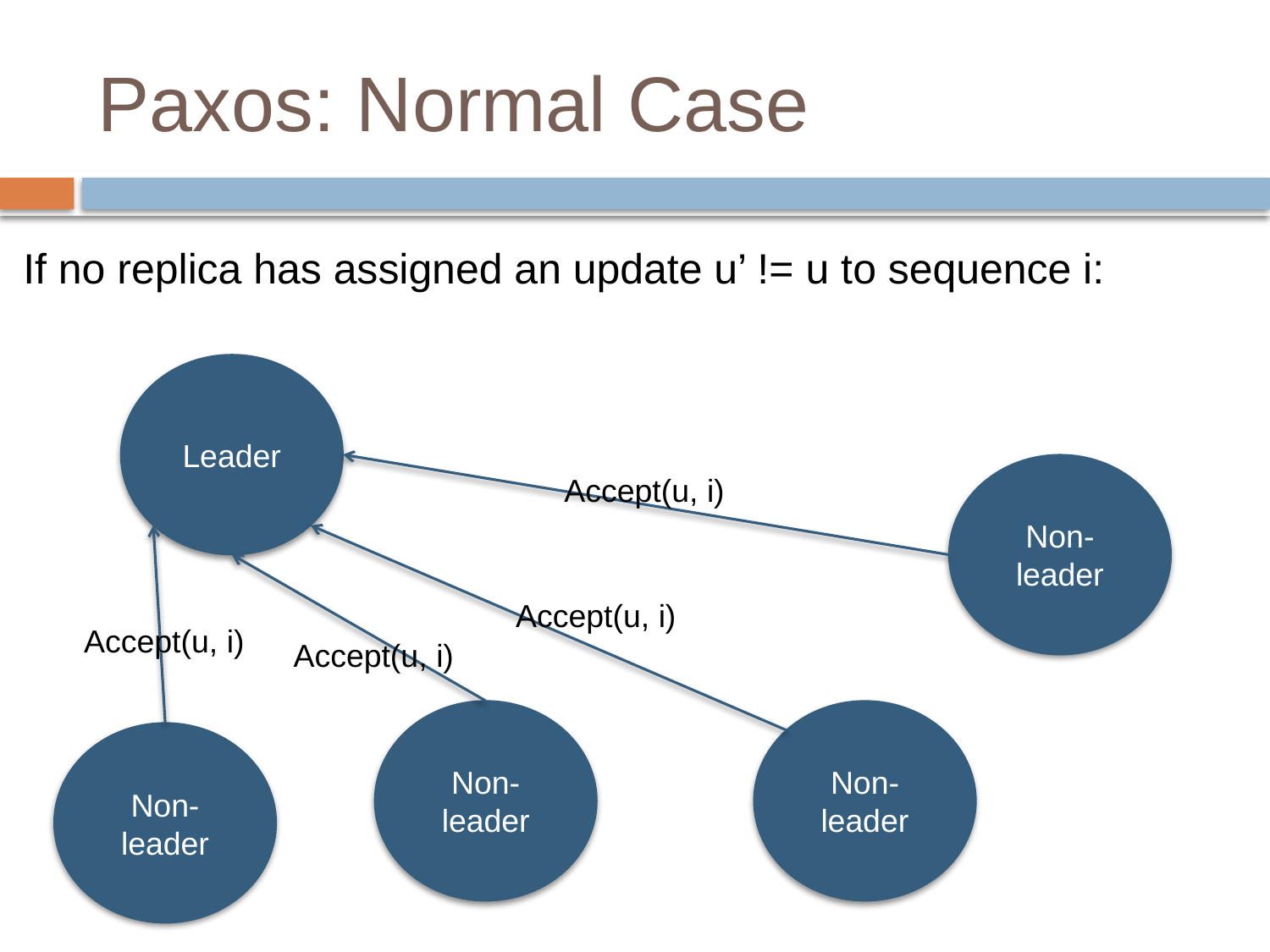

# Paxos: Normal Case
If no replica has assigned an update u’ != u to sequence i:
Leader
Non-leader
Accept(u, i)
Accept(u, i)
Accept(u, i)
Accept(u, i)
Non-leader
Non-leader
Non-leader